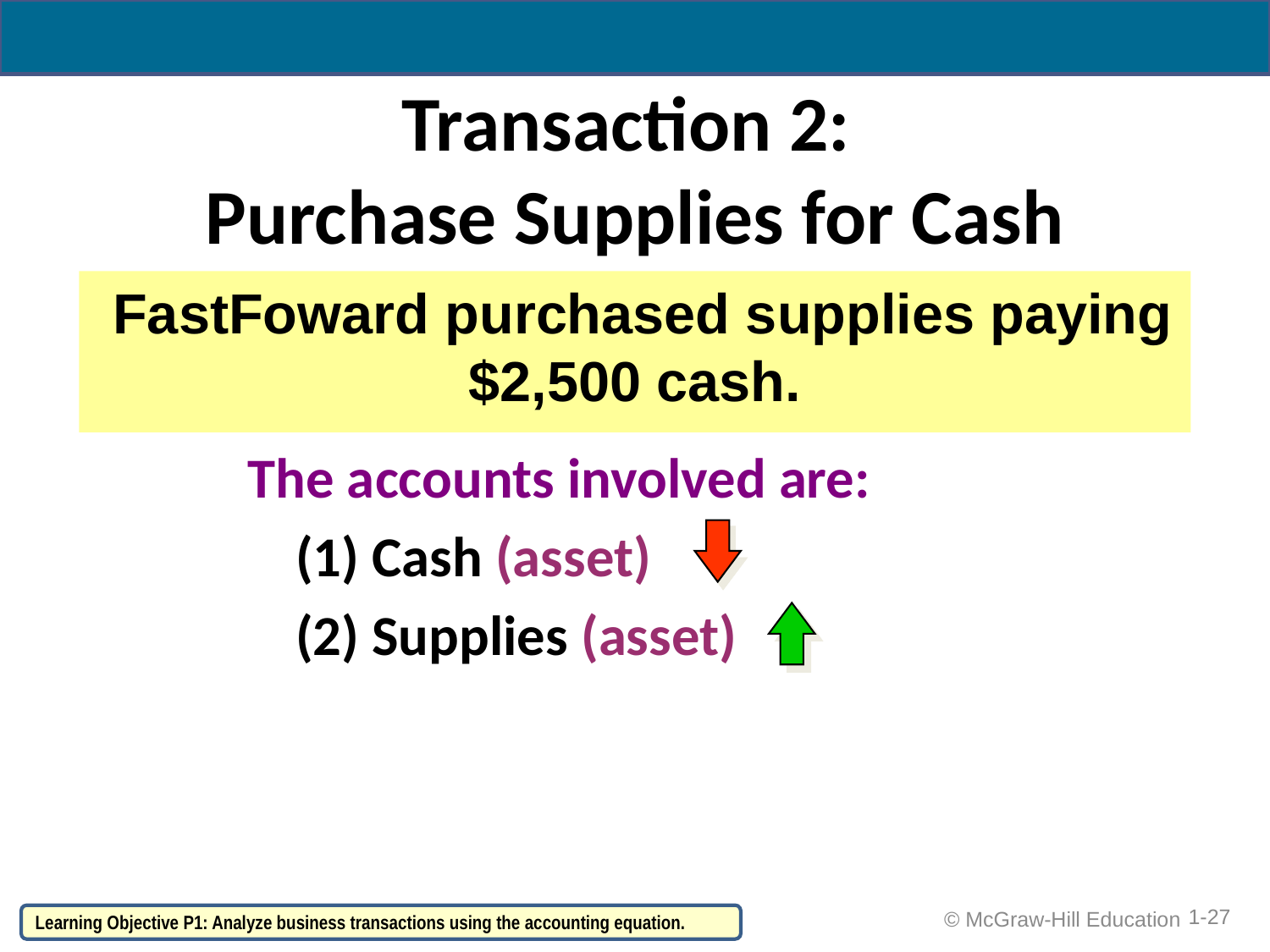

# Transaction 2: Purchase Supplies for Cash
 FastFoward purchased supplies paying $2,500 cash.

The accounts involved are:
	(1) Cash (asset)
	(2) Supplies (asset)

1-27
© McGraw-Hill Education
Learning Objective P1: Analyze business transactions using the accounting equation.